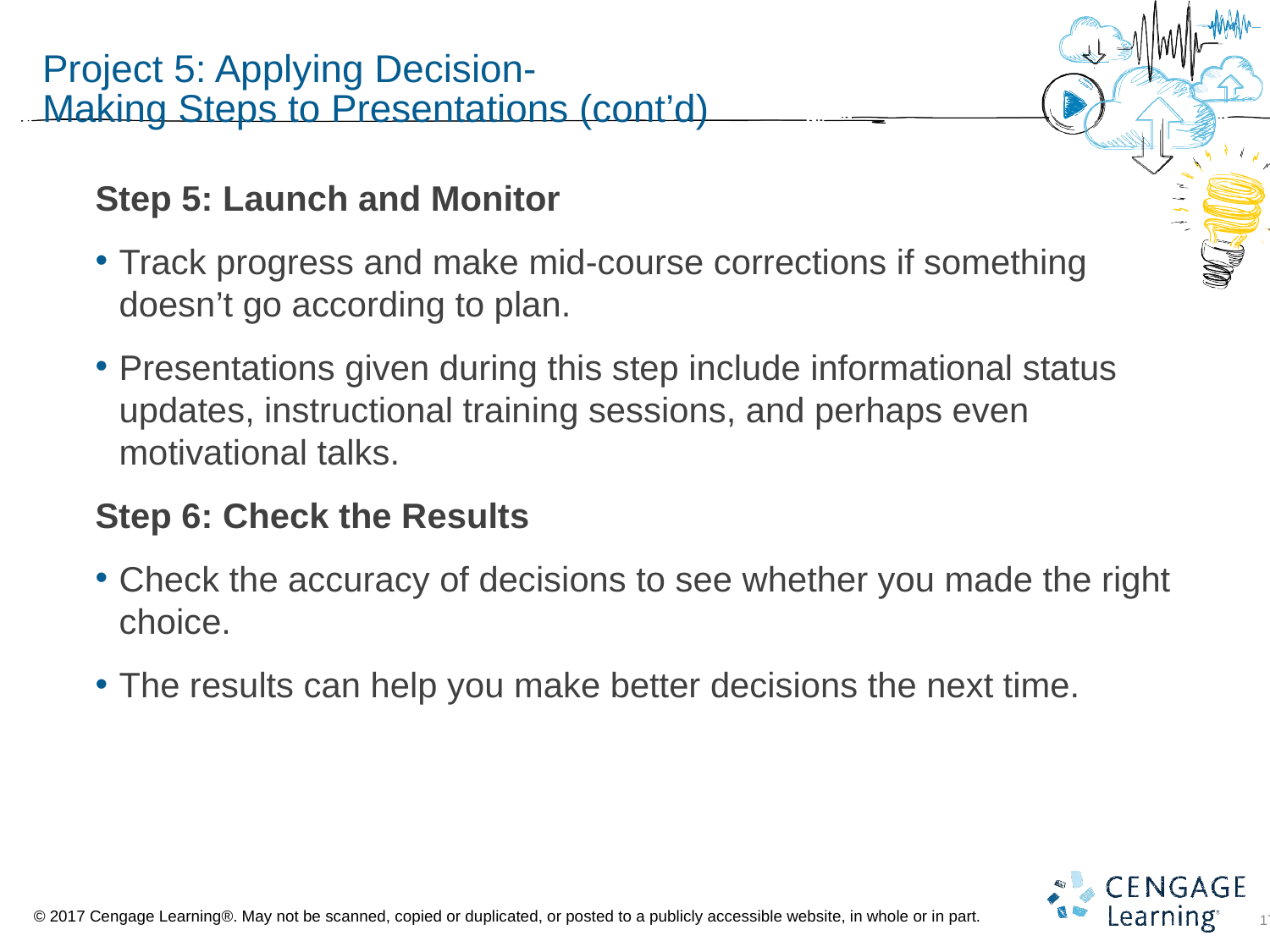

# Project 5: Applying Decision- Making Steps to Presentations (cont’d)
Step 5: Launch and Monitor
Track progress and make mid-course corrections if something doesn’t go according to plan.
Presentations given during this step include informational status updates, instructional training sessions, and perhaps even motivational talks.
Step 6: Check the Results
Check the accuracy of decisions to see whether you made the right choice.
The results can help you make better decisions the next time.